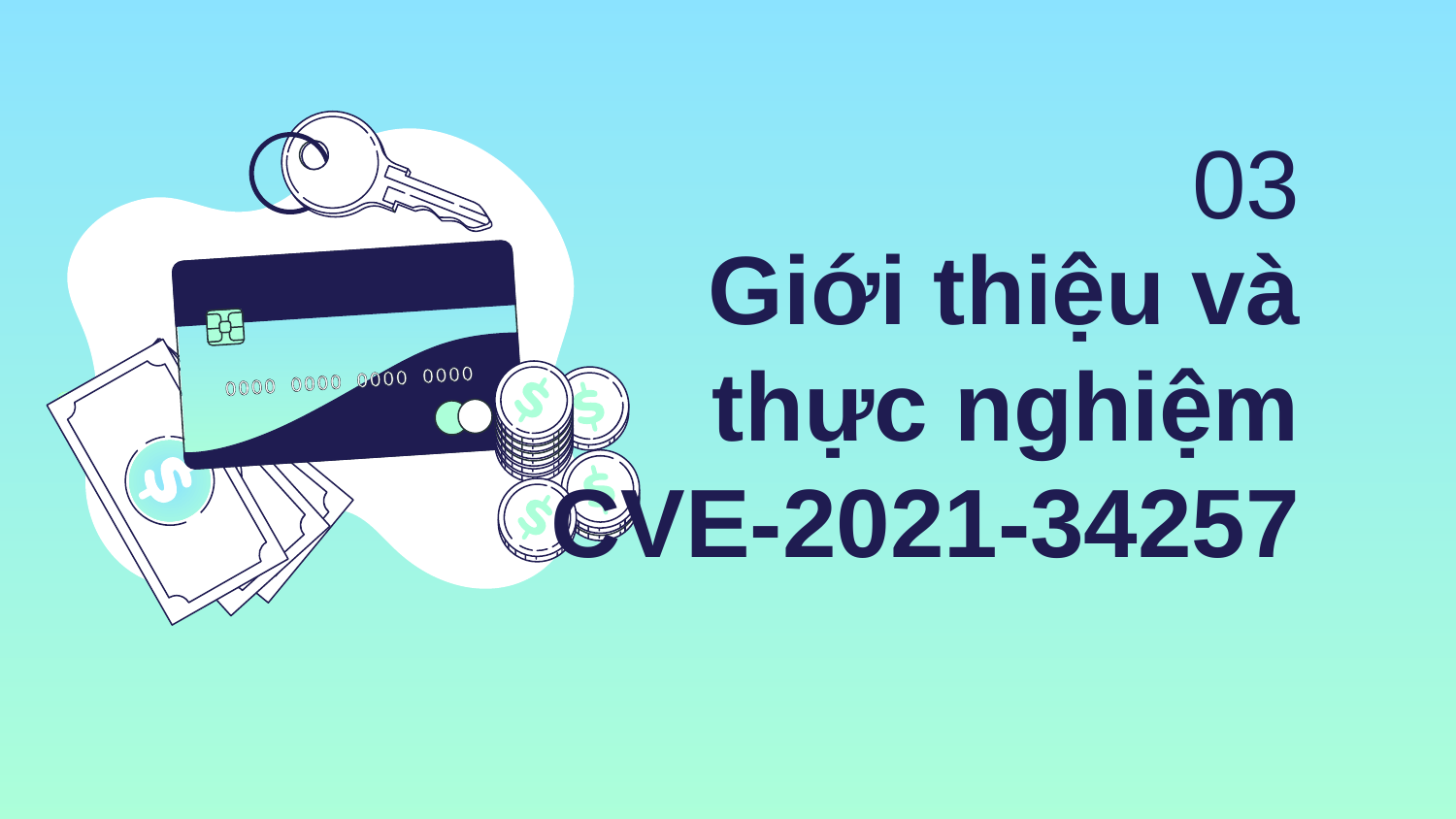

03
# Giới thiệu và thực nghiệm CVE-2021-34257